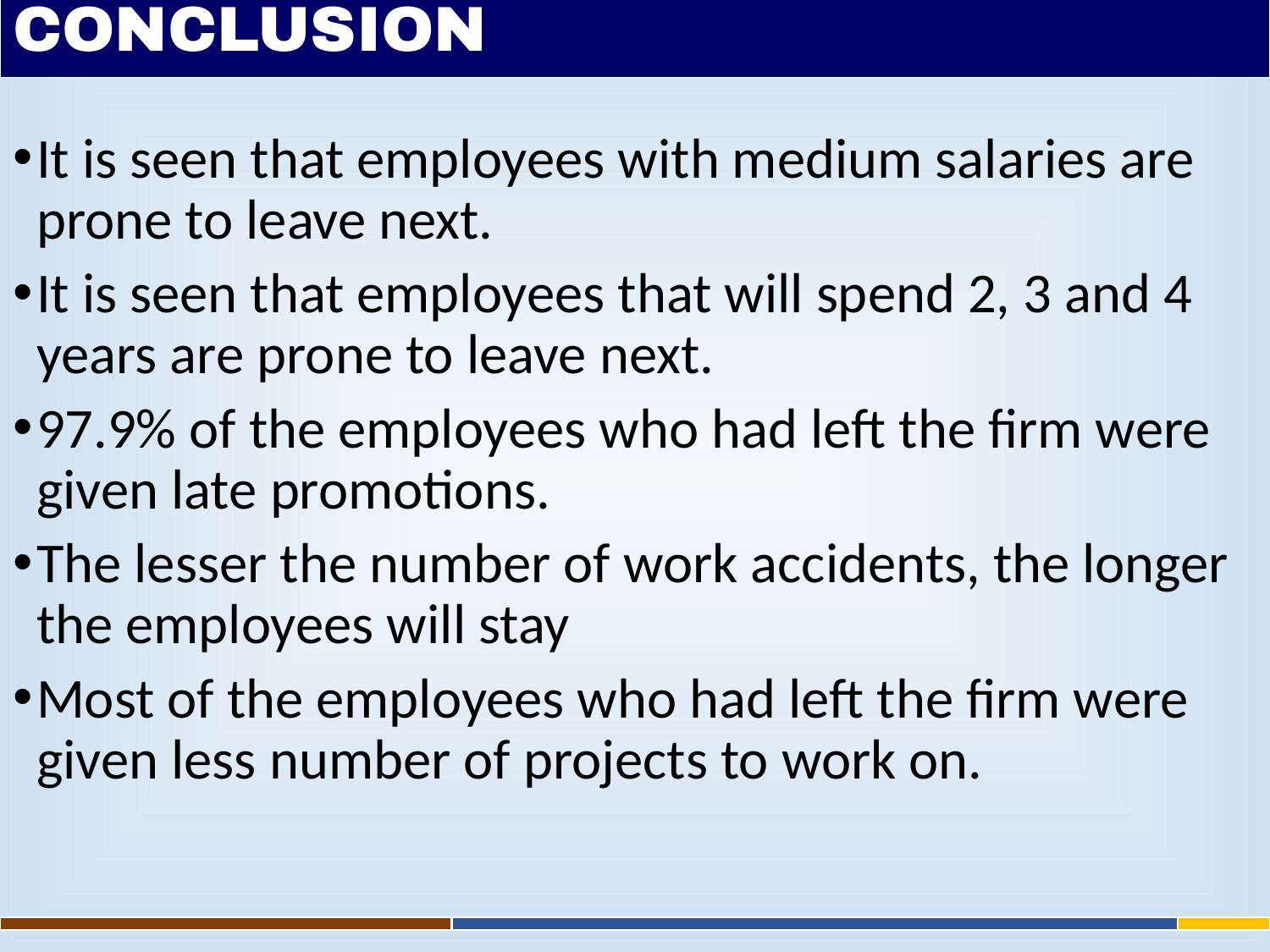

# CONCLUSION
It is seen that employees with medium salaries are prone to leave next.
It is seen that employees that will spend 2, 3 and 4 years are prone to leave next.
97.9% of the employees who had left the firm were given late promotions.
The lesser the number of work accidents, the longer the employees will stay
Most of the employees who had left the firm were given less number of projects to work on.